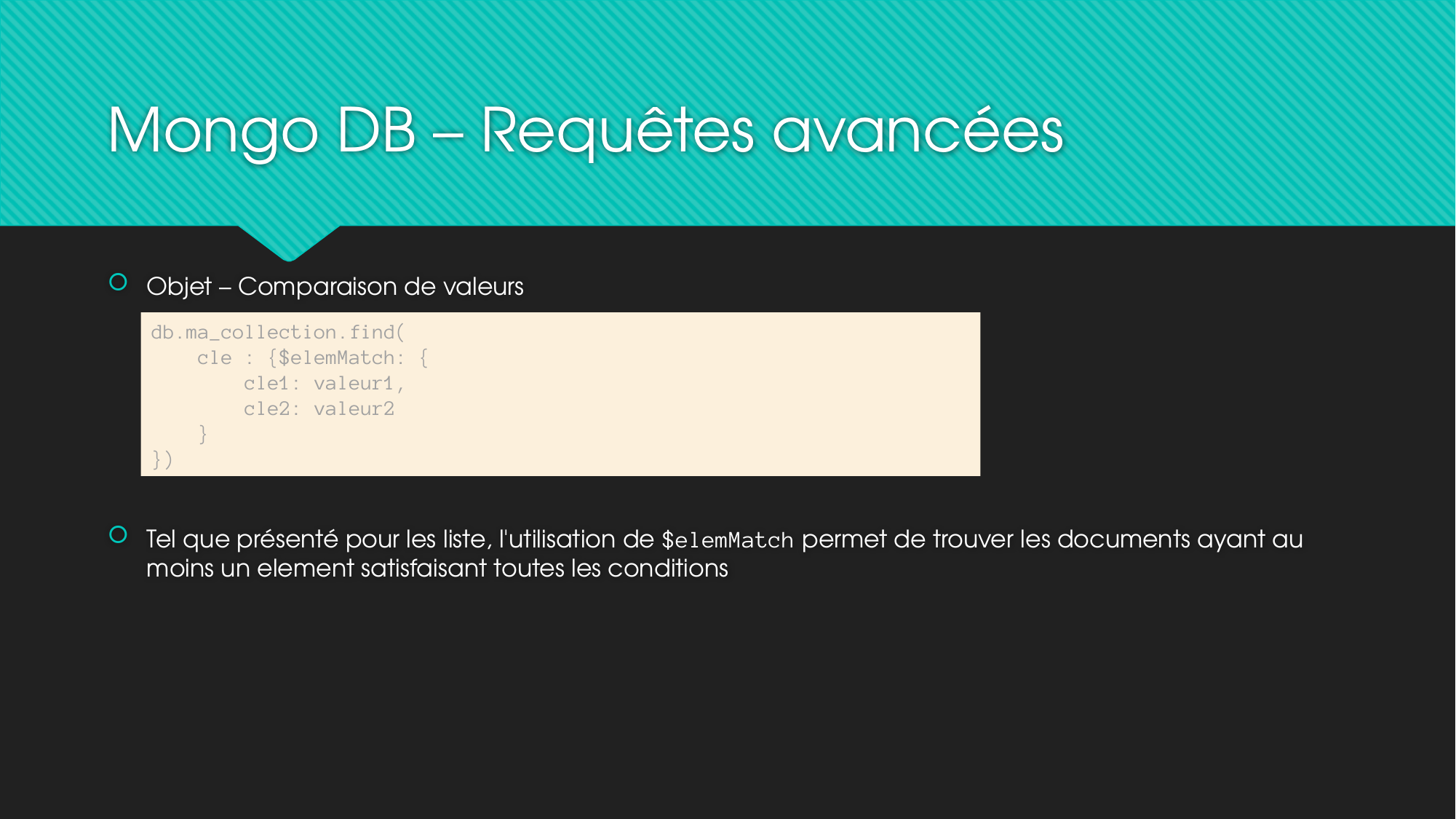

# Mongo DB – Requêtes avancées
Objet – Comparaison de valeurs

Tel que présenté pour les liste, l'utilisation de $elemMatch permet de trouver les documents ayant au moins un element satisfaisant toutes les conditions

db.ma_collection.find(
    cle : {$elemMatch: {
        cle1: valeur1,
        cle2: valeur2
    }
})